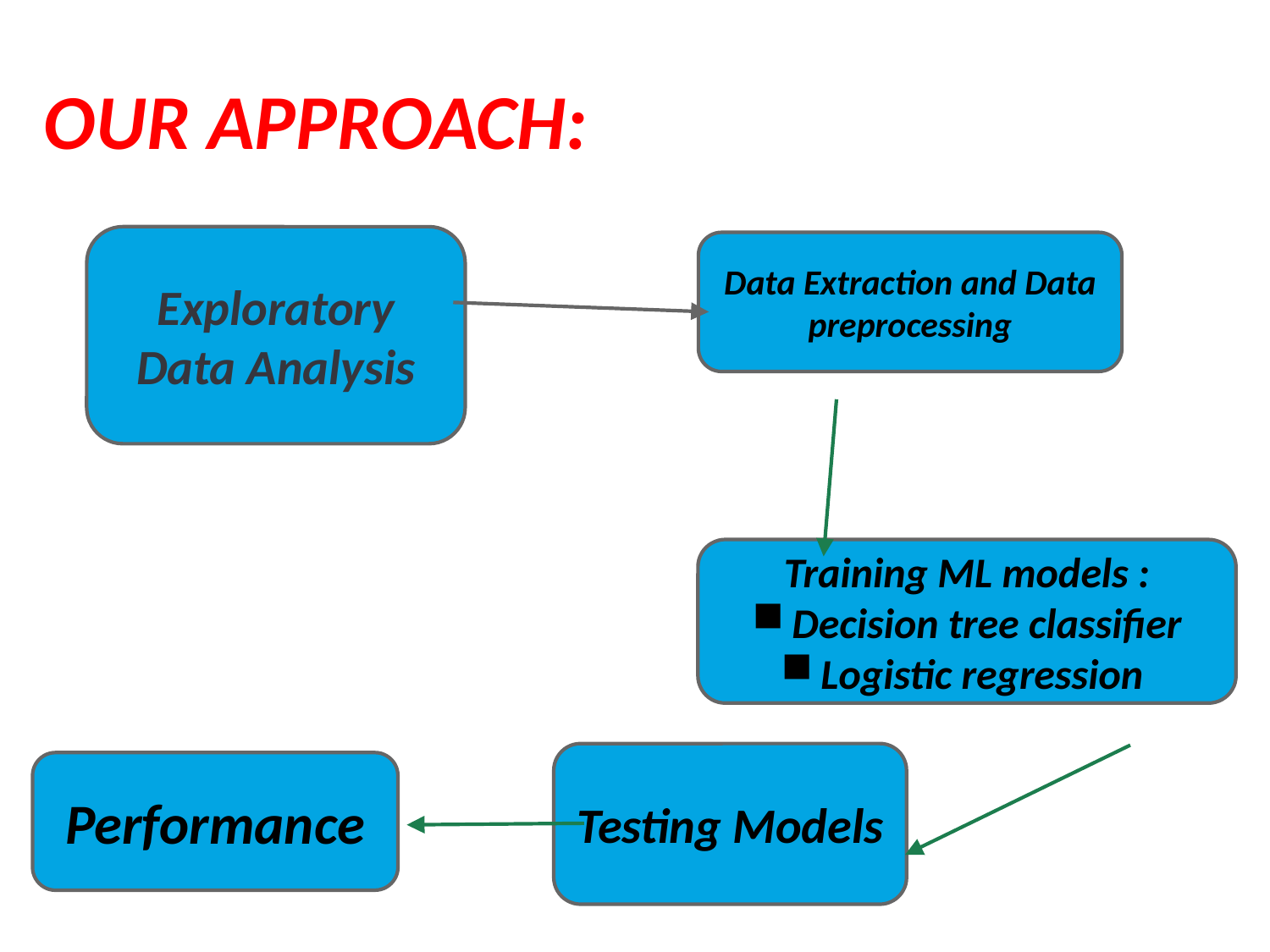

OUR APPROACH:
Exploratory Data Analysis
Data Extraction and Data preprocessing
Training ML models :
Decision tree classifier
Logistic regression
Testing Models
Performance